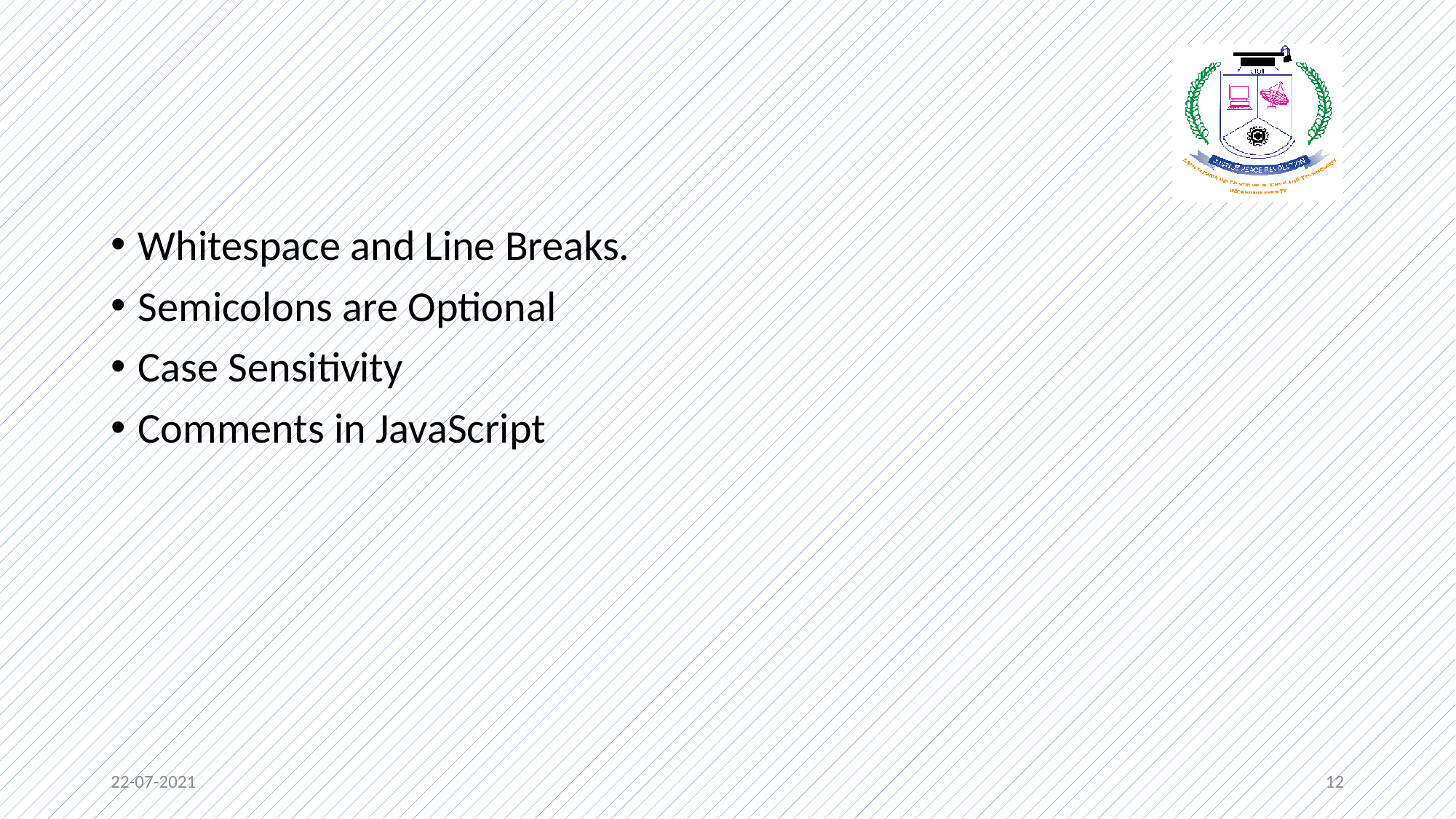

#
Whitespace and Line Breaks.
Semicolons are Optional
Case Sensitivity
Comments in JavaScript
22-07-2021
12